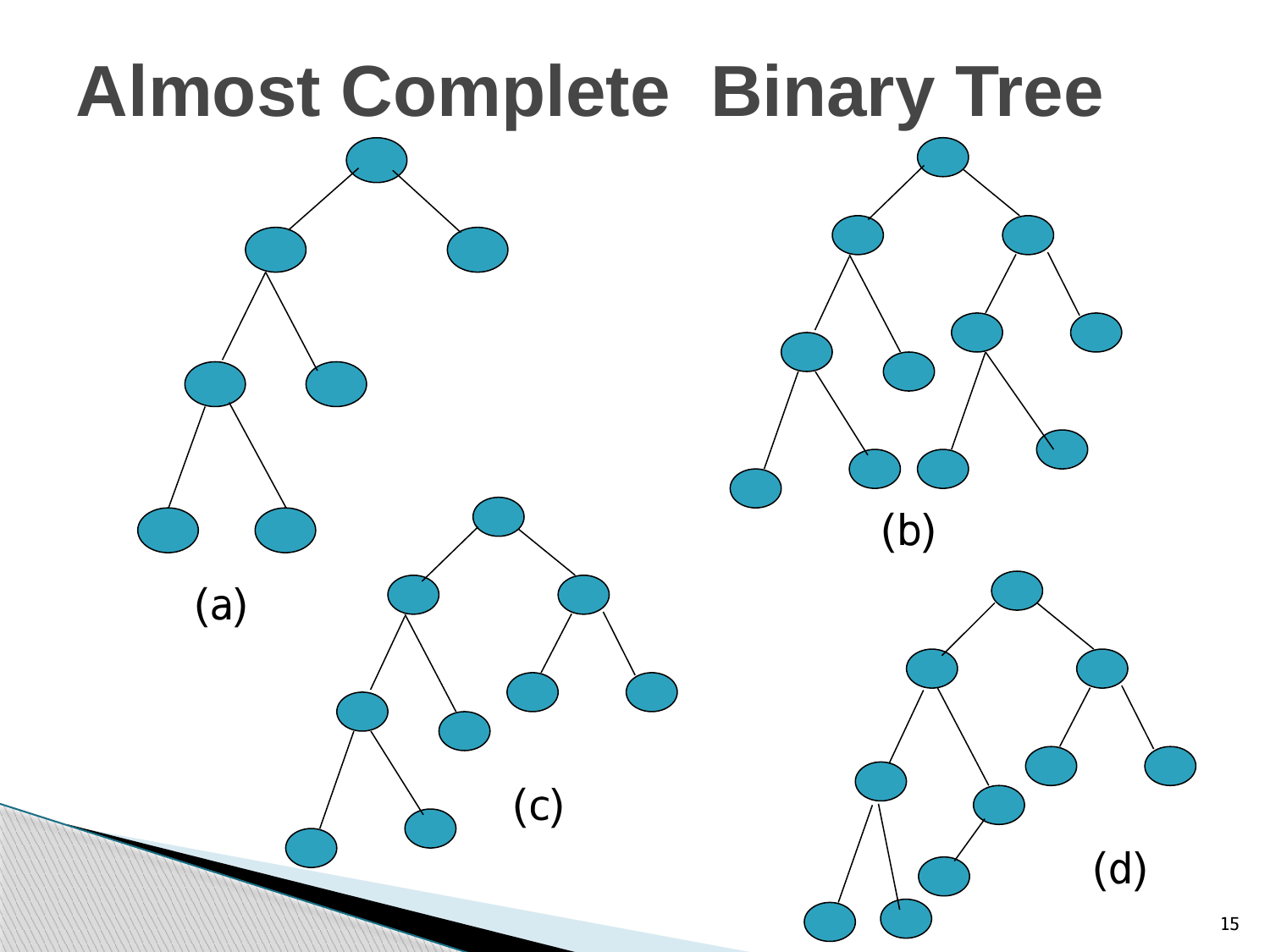

# Almost Complete  Binary Tree

(b)
(a)
(c)
(d)
15